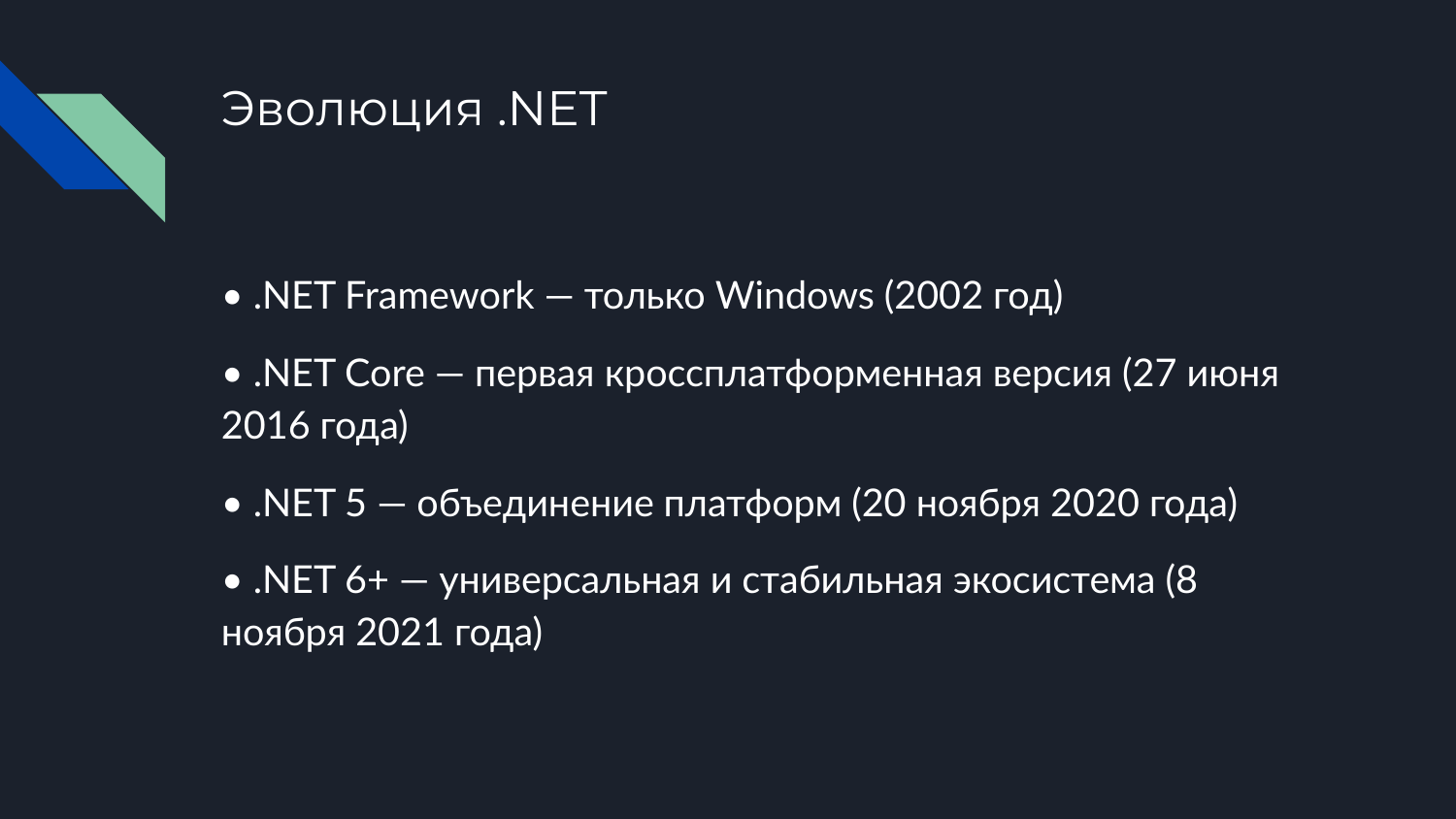

# Эволюция .NET
• .NET Framework — только Windows (2002 год)
• .NET Core — первая кроссплатформенная версия (27 июня 2016 года)
• .NET 5 — объединение платформ (20 ноября 2020 года)
• .NET 6+ — универсальная и стабильная экосистема (8 ноября 2021 года)